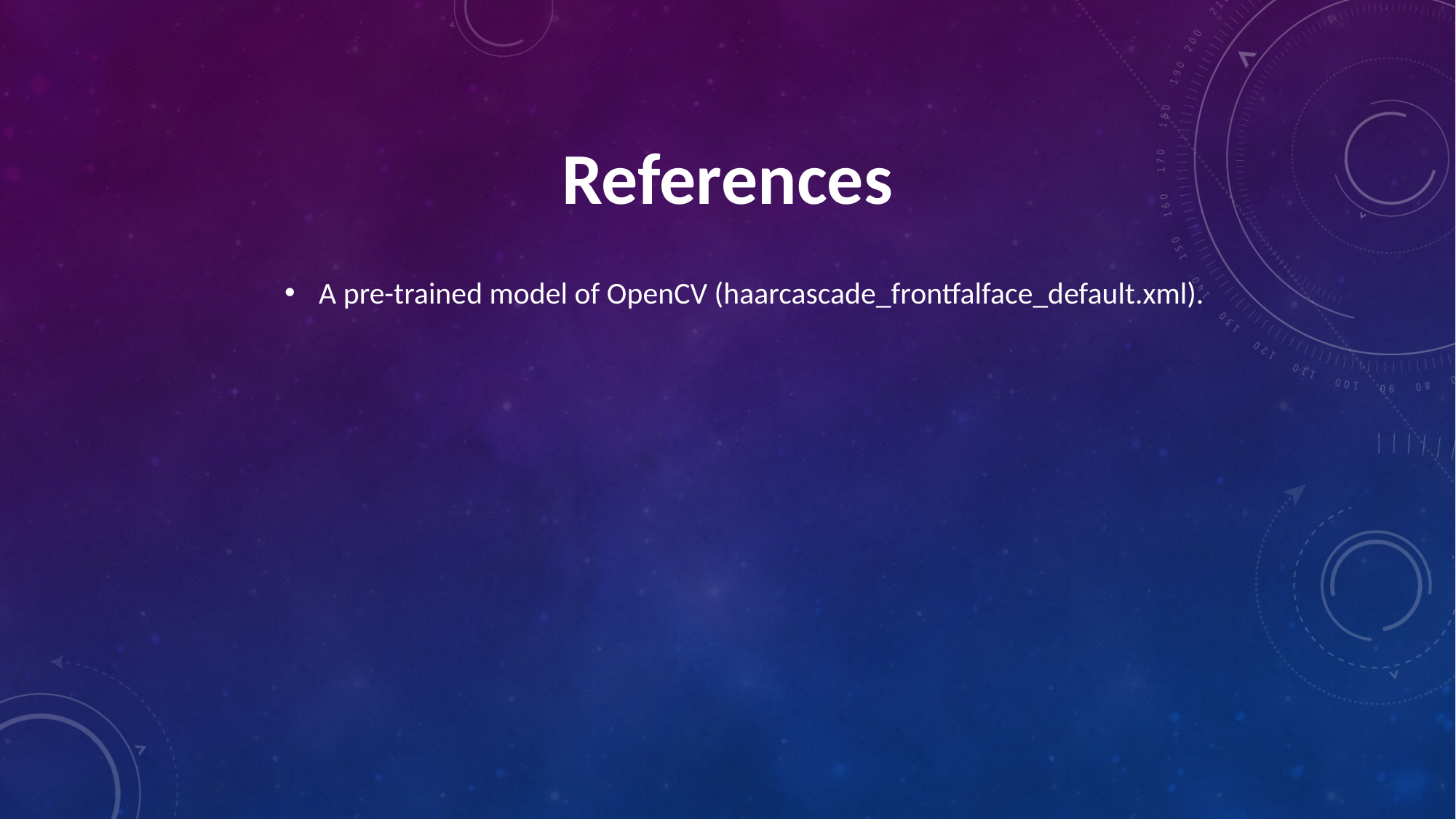

References
A pre-trained model of OpenCV (haarcascade_frontfalface_default.xml).